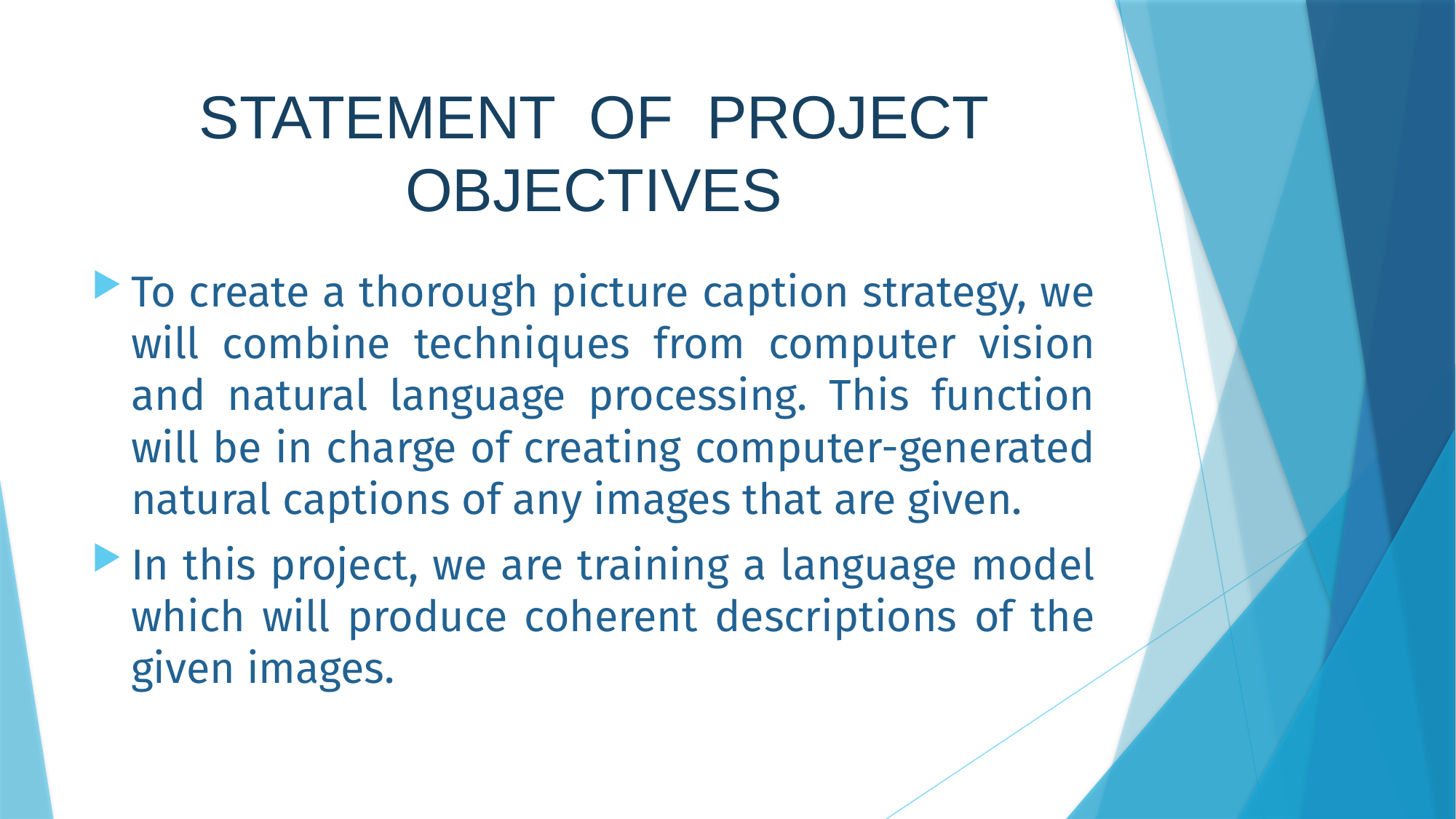

# STATEMENT  OF  PROJECT OBJECTIVES
To create a thorough picture caption strategy, we will combine techniques from computer vision and natural language processing. This function will be in charge of creating computer-generated natural captions of any images that are given.
In this project, we are training a language model which will produce coherent descriptions of the given images.